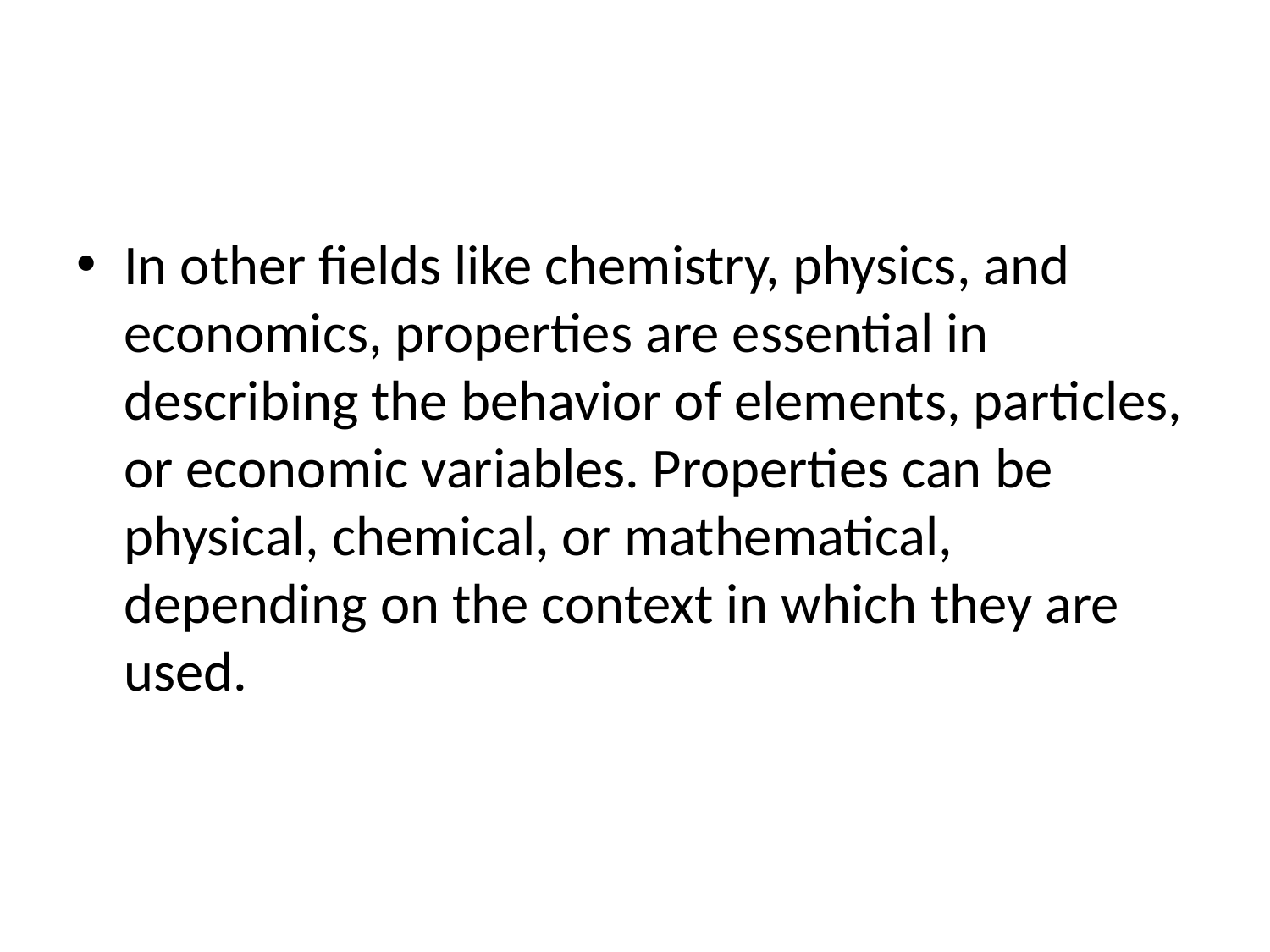

#
In other fields like chemistry, physics, and economics, properties are essential in describing the behavior of elements, particles, or economic variables. Properties can be physical, chemical, or mathematical, depending on the context in which they are used.